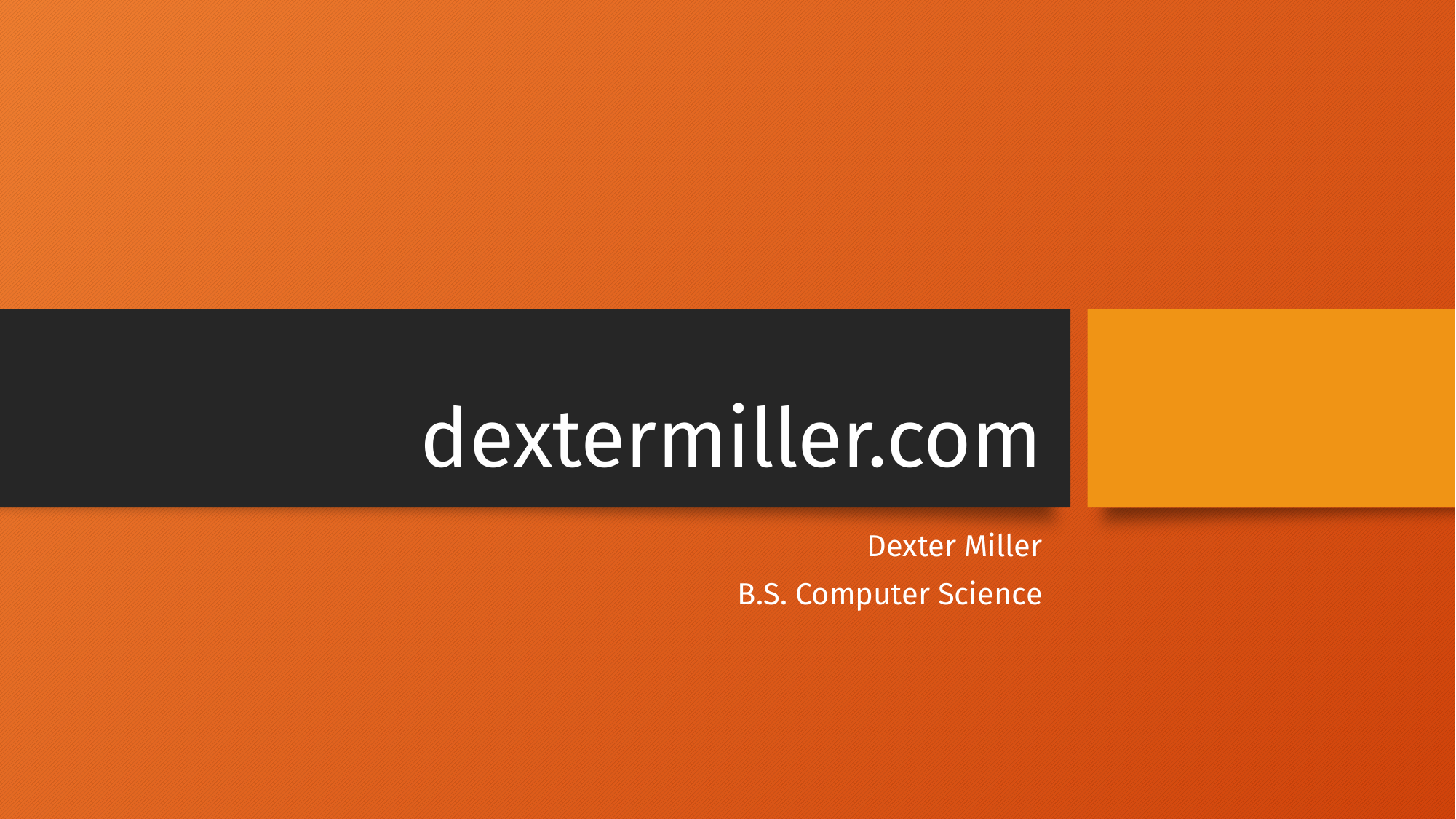

# dextermiller.com
Dexter Miller
B.S. Computer Science